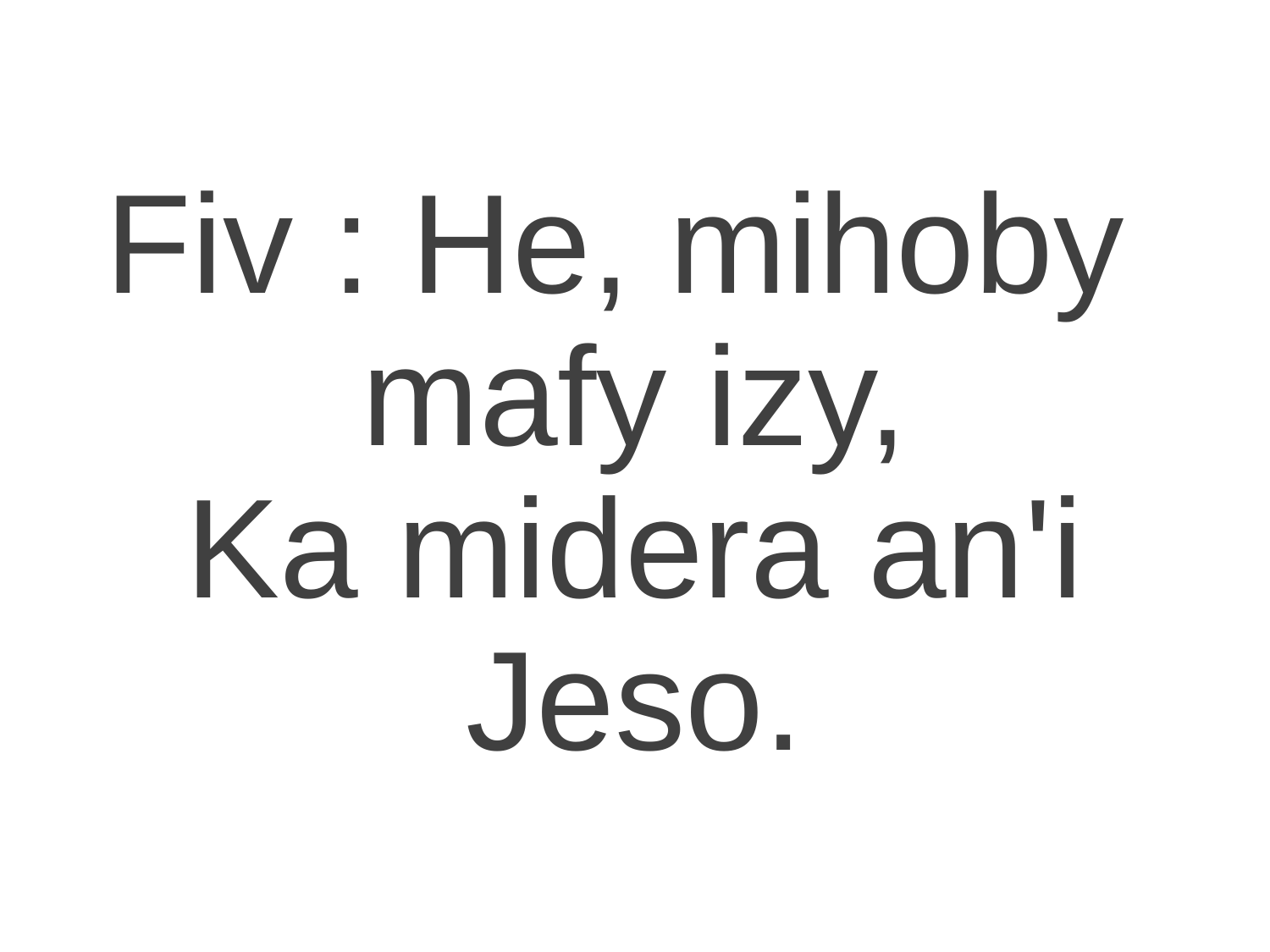

Fiv : He, mihoby
mafy izy,
Ka midera an'i Jeso.